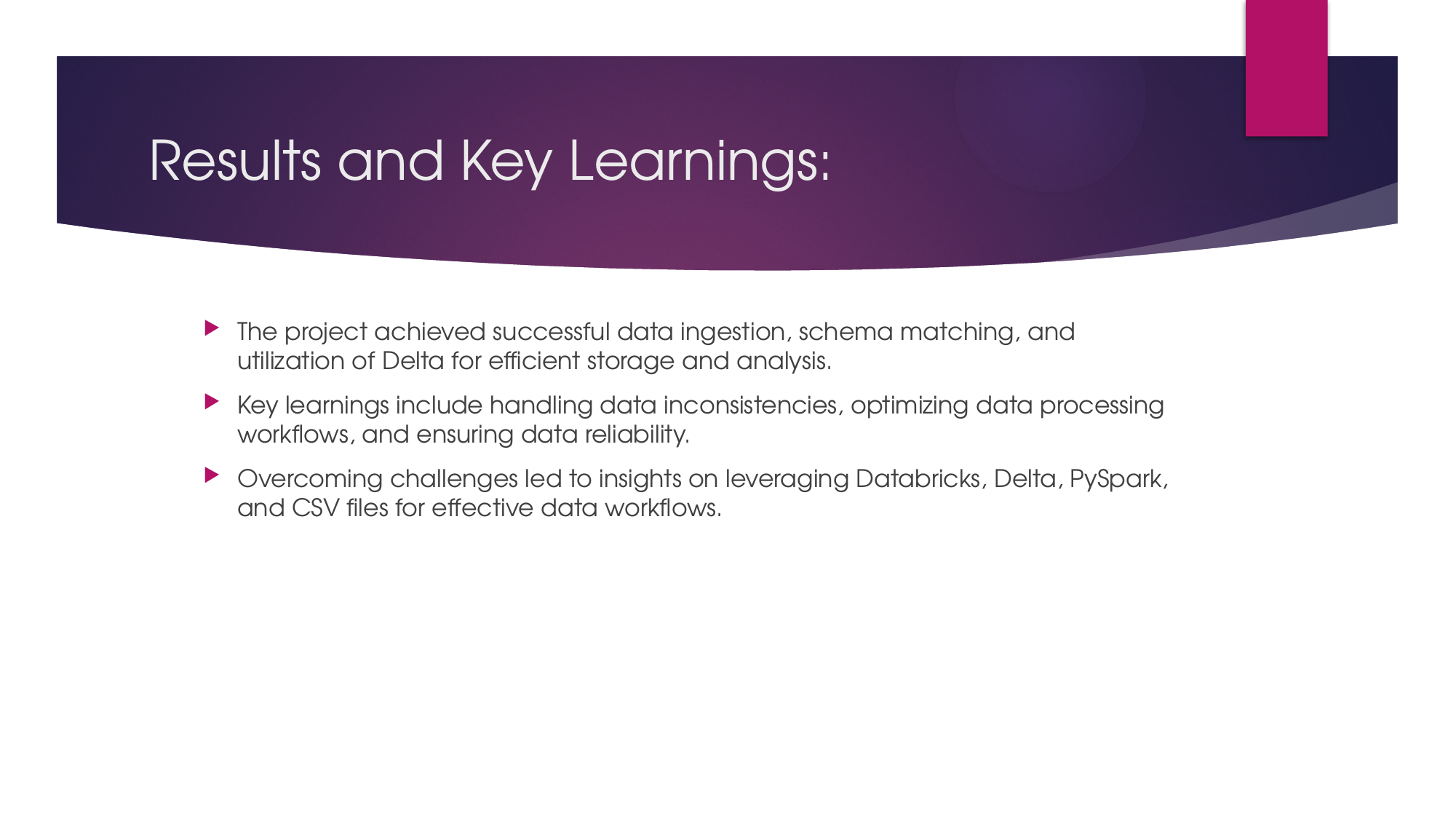

# Results and Key Learnings:
The project achieved successful data ingestion, schema matching, and utilization of Delta for efficient storage and analysis.
Key learnings include handling data inconsistencies, optimizing data processing workflows, and ensuring data reliability.
Overcoming challenges led to insights on leveraging Databricks, Delta, PySpark, and CSV files for effective data workflows.